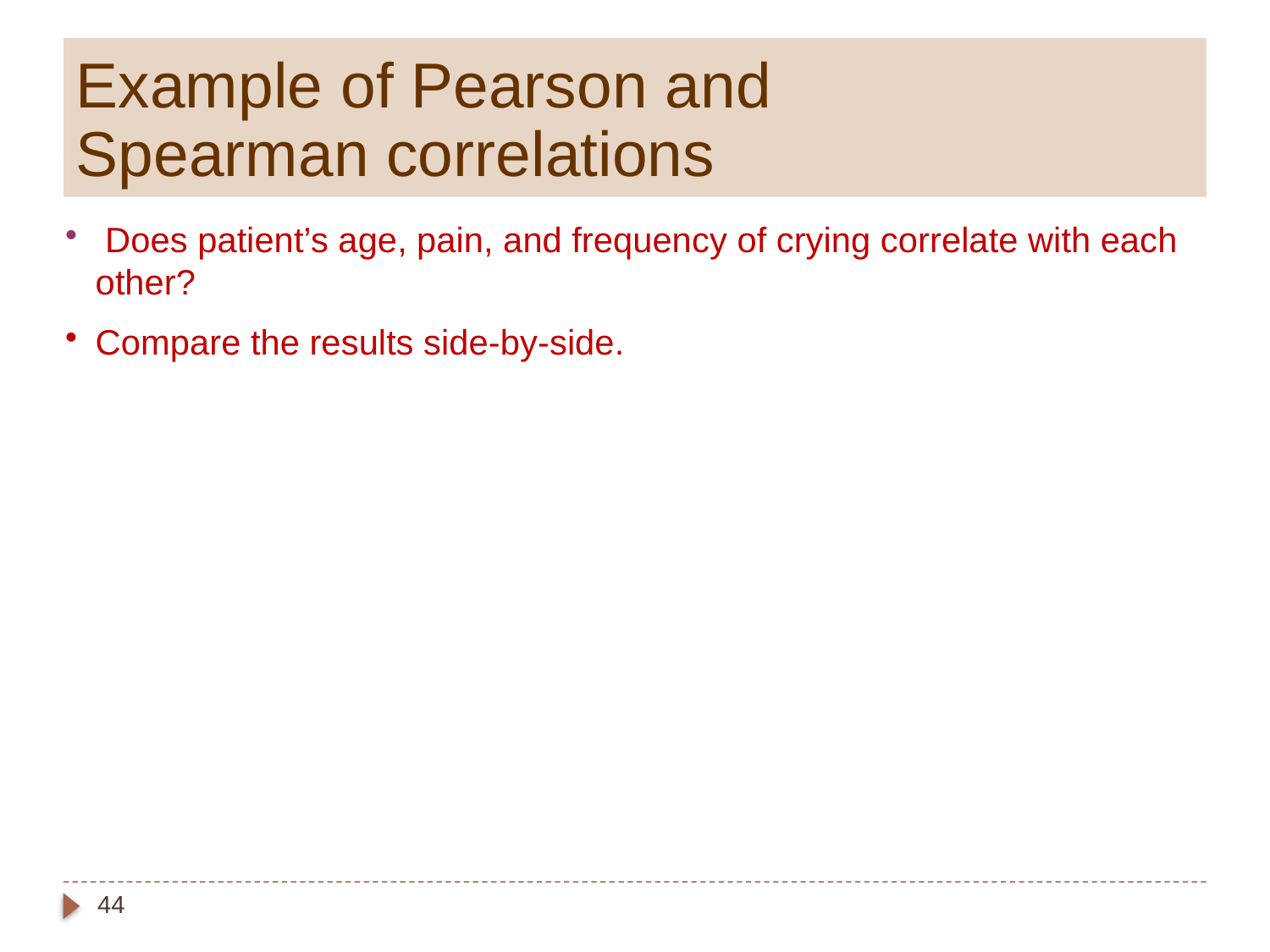

# Example of Pearson and Spearman correlations
 Does patient’s age, pain, and frequency of crying correlate with each other?
Compare the results side-by-side.
44